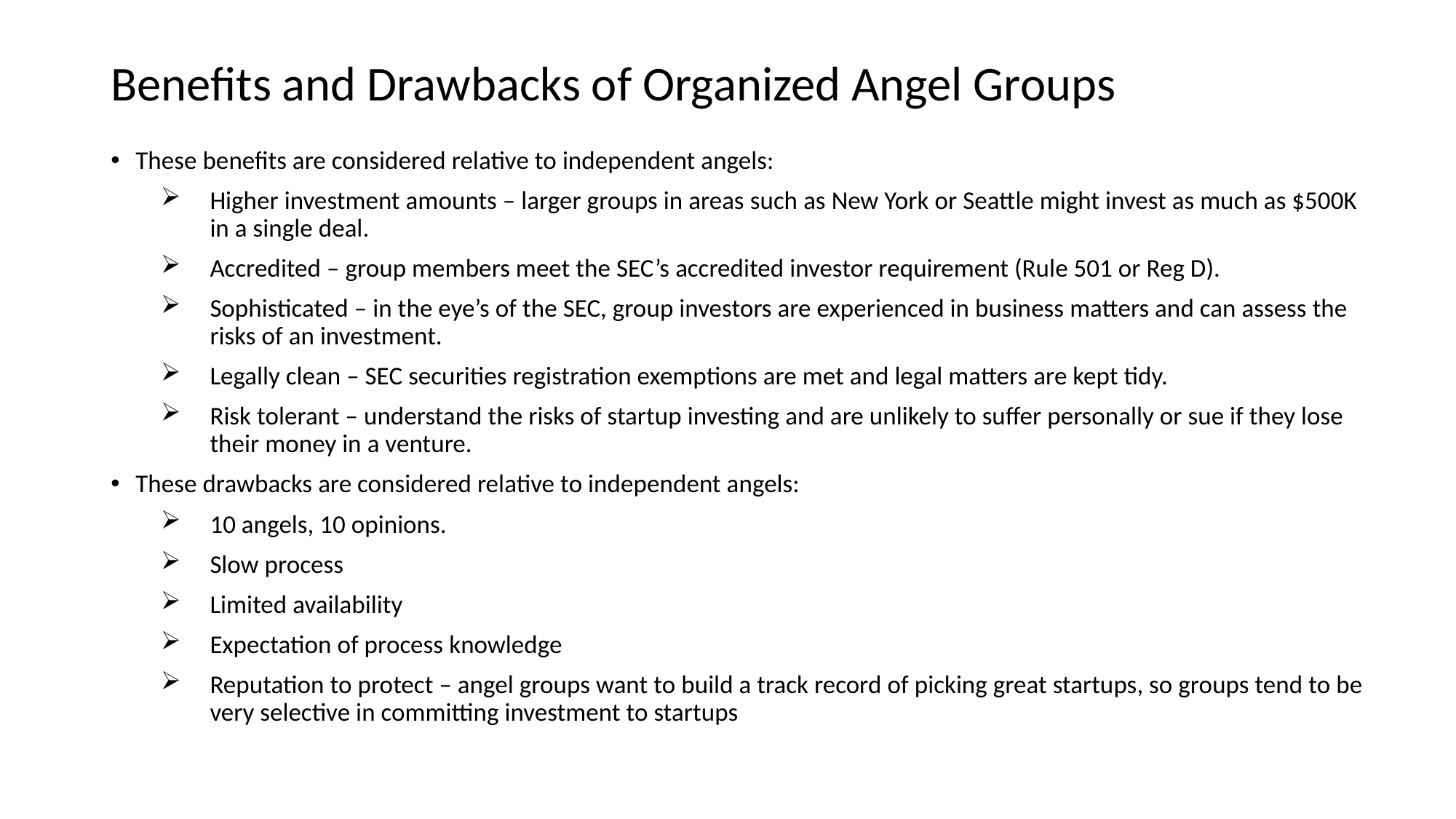

# Benefits and Drawbacks of Organized Angel Groups
These benefits are considered relative to independent angels:
Higher investment amounts – larger groups in areas such as New York or Seattle might invest as much as $500K in a single deal.
Accredited – group members meet the SEC’s accredited investor requirement (Rule 501 or Reg D).
Sophisticated – in the eye’s of the SEC, group investors are experienced in business matters and can assess the risks of an investment.
Legally clean – SEC securities registration exemptions are met and legal matters are kept tidy.
Risk tolerant – understand the risks of startup investing and are unlikely to suffer personally or sue if they lose their money in a venture.
These drawbacks are considered relative to independent angels:
10 angels, 10 opinions.
Slow process
Limited availability
Expectation of process knowledge
Reputation to protect – angel groups want to build a track record of picking great startups, so groups tend to be very selective in committing investment to startups